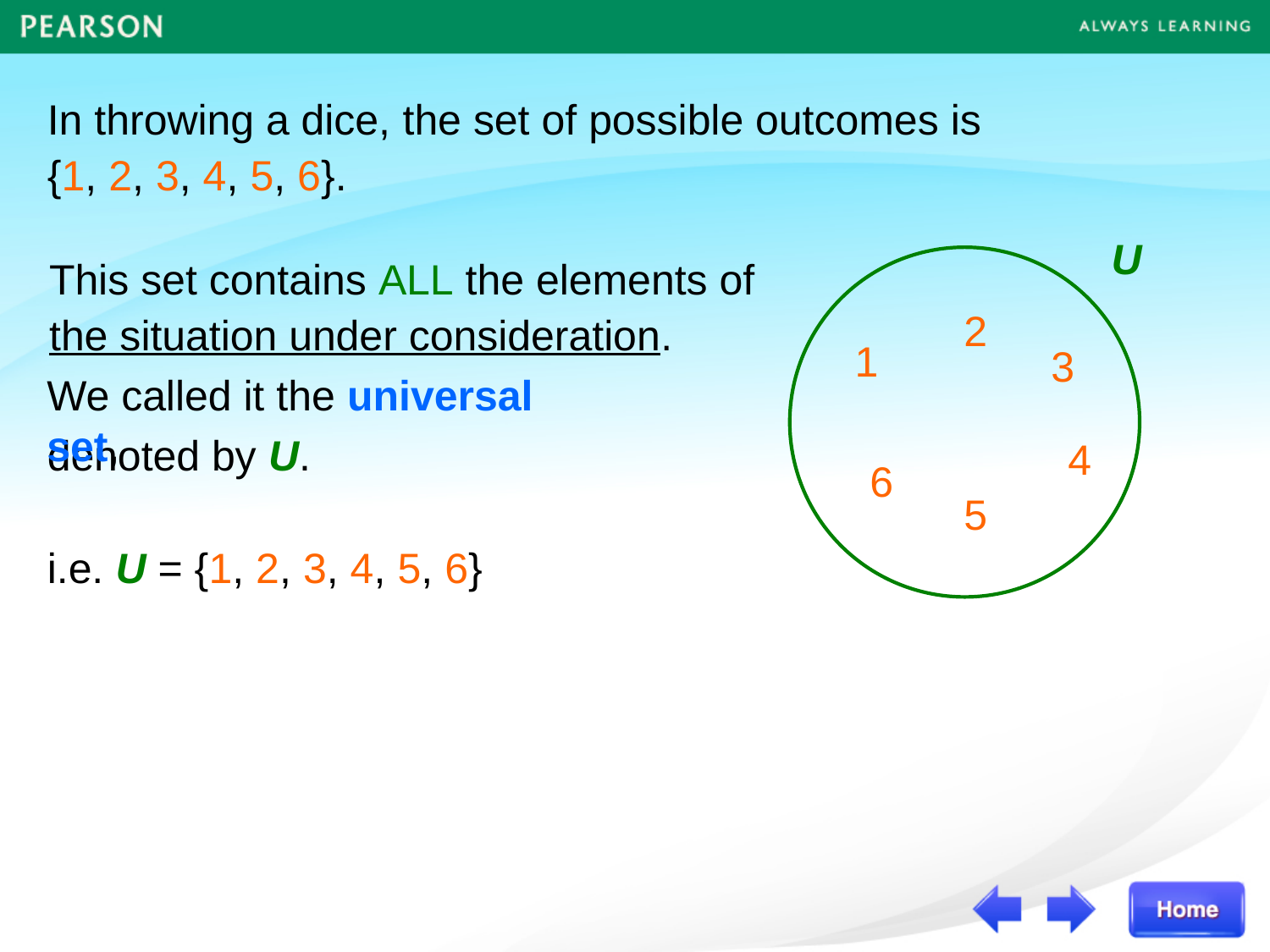

In throwing a dice, the set of possible outcomes is
{1, 2, 3, 4, 5, 6}.
U
This set contains ALL the elements of
the situation under consideration.

2
1
3
4
6
5
We called it the universal set,
denoted by U.
i.e. U = {1, 2, 3, 4, 5, 6}